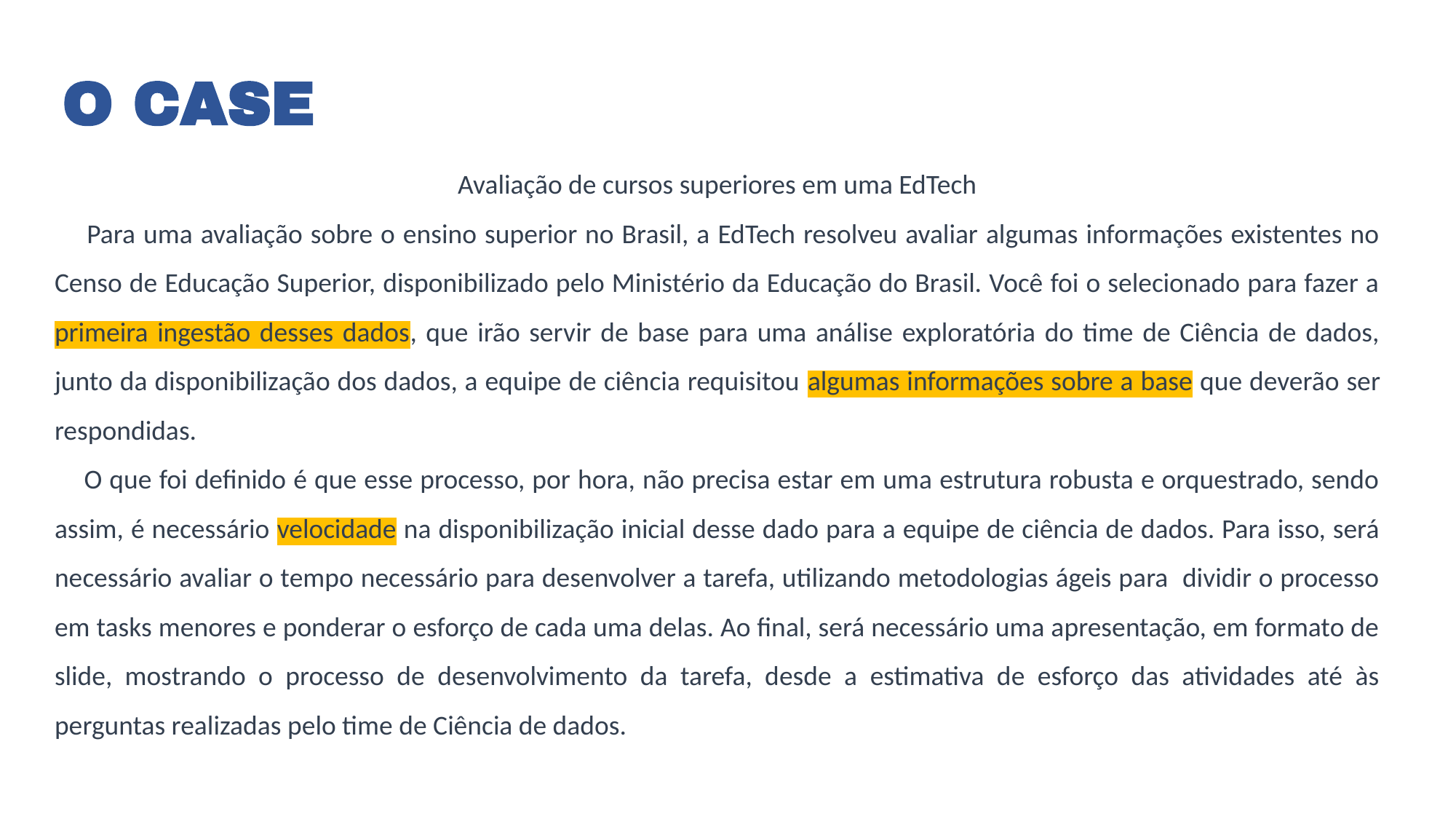

O CASE
Avaliação de cursos superiores em uma EdTech
    Para uma avaliação sobre o ensino superior no Brasil, a EdTech resolveu avaliar algumas informações existentes no Censo de Educação Superior, disponibilizado pelo Ministério da Educação do Brasil. Você foi o selecionado para fazer a primeira ingestão desses dados, que irão servir de base para uma análise exploratória do time de Ciência de dados, junto da disponibilização dos dados, a equipe de ciência requisitou algumas informações sobre a base que deverão ser respondidas.
    O que foi definido é que esse processo, por hora, não precisa estar em uma estrutura robusta e orquestrado, sendo assim, é necessário velocidade na disponibilização inicial desse dado para a equipe de ciência de dados. Para isso, será necessário avaliar o tempo necessário para desenvolver a tarefa, utilizando metodologias ágeis para  dividir o processo em tasks menores e ponderar o esforço de cada uma delas. Ao final, será necessário uma apresentação, em formato de slide, mostrando o processo de desenvolvimento da tarefa, desde a estimativa de esforço das atividades até às perguntas realizadas pelo time de Ciência de dados.